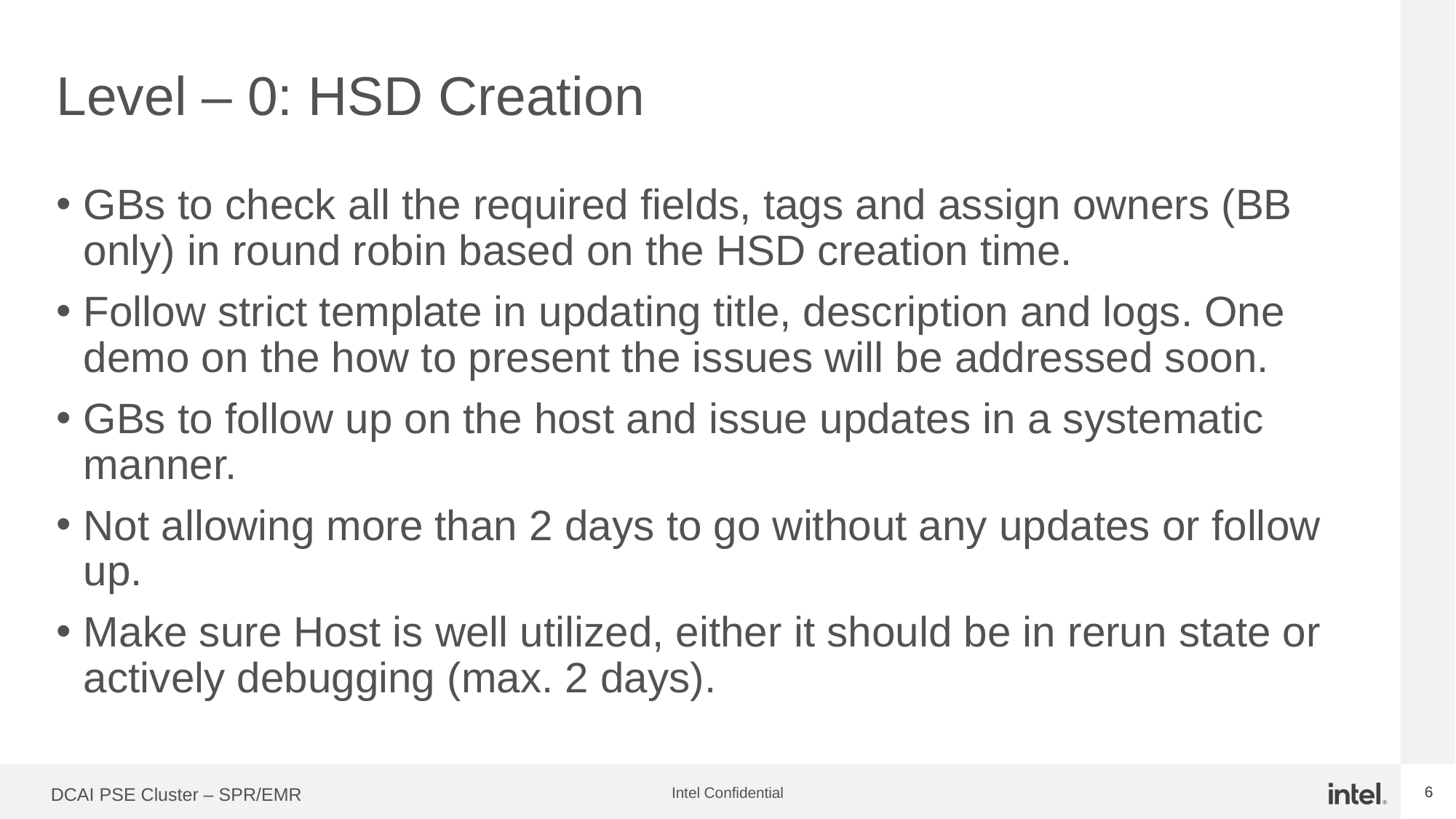

# Level – 0: HSD Creation
GBs to check all the required fields, tags and assign owners (BB only) in round robin based on the HSD creation time.
Follow strict template in updating title, description and logs. One demo on the how to present the issues will be addressed soon.
GBs to follow up on the host and issue updates in a systematic manner.
Not allowing more than 2 days to go without any updates or follow up.
Make sure Host is well utilized, either it should be in rerun state or actively debugging (max. 2 days).